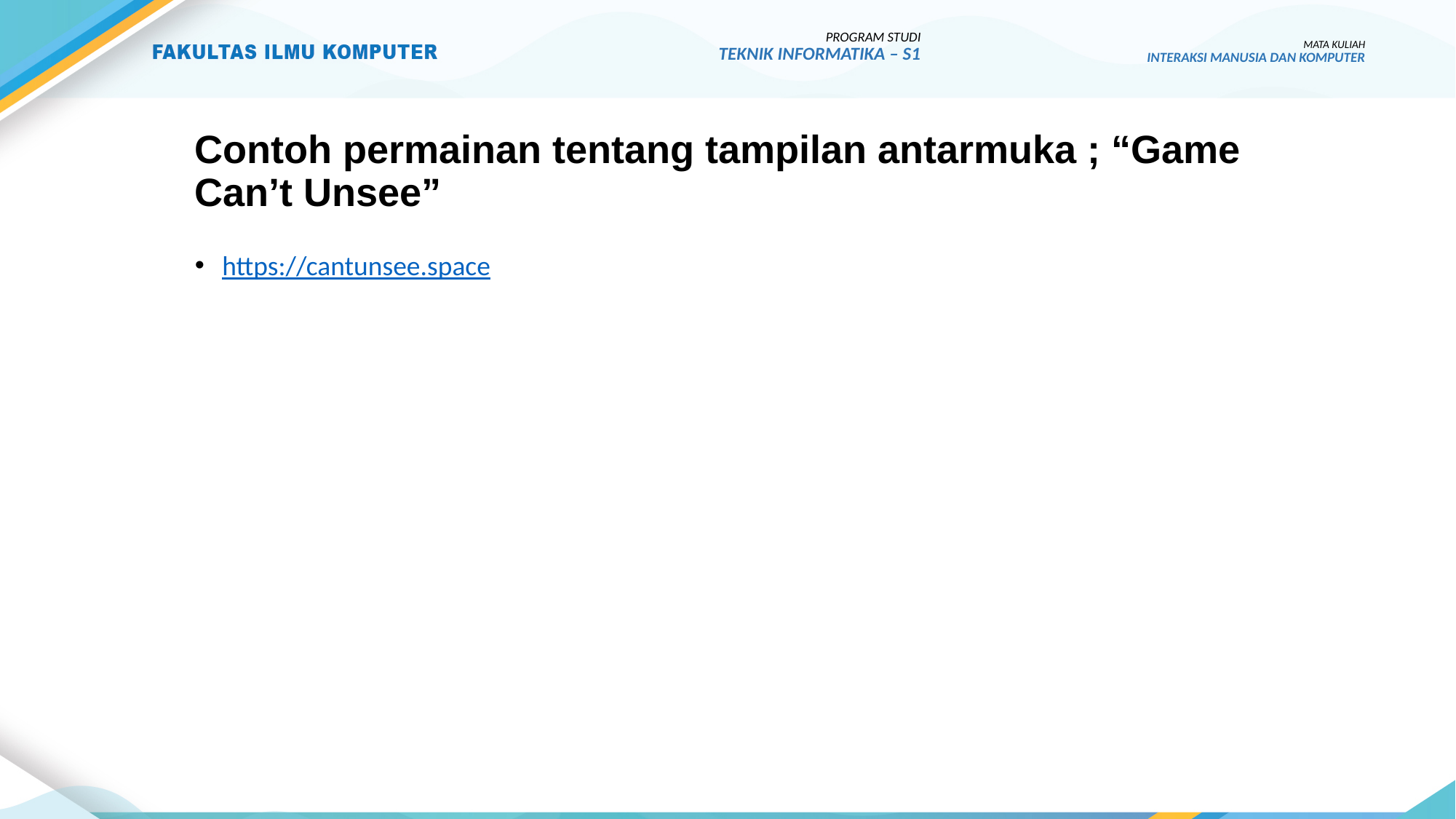

PROGRAM STUDI
TEKNIK INFORMATIKA – S1
MATA KULIAH
INTERAKSI MANUSIA DAN KOMPUTER
# Contoh permainan tentang tampilan antarmuka ; “Game Can’t Unsee”
https://cantunsee.space